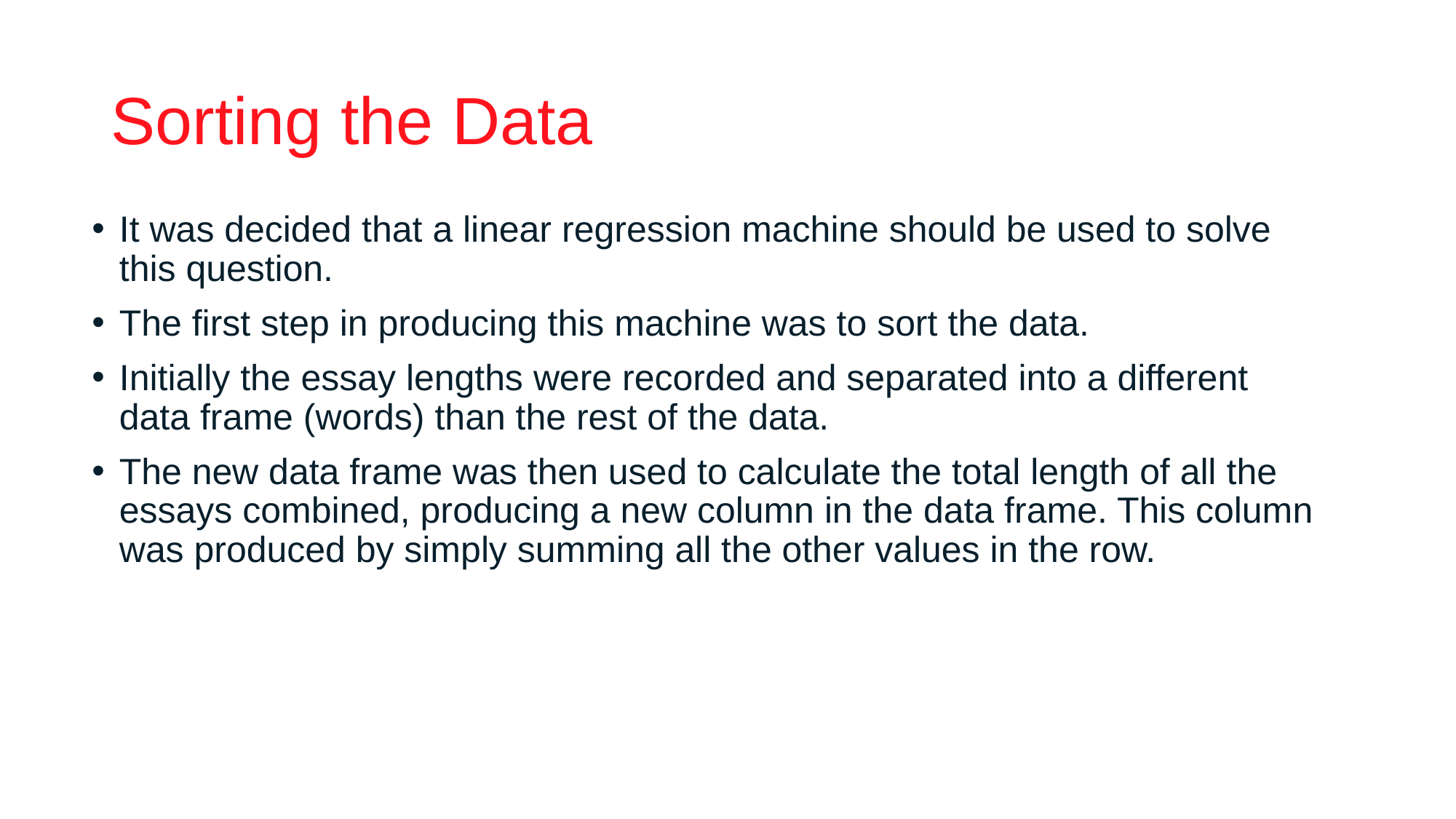

# Sorting the Data
It was decided that a linear regression machine should be used to solve this question.
The first step in producing this machine was to sort the data.
Initially the essay lengths were recorded and separated into a different data frame (words) than the rest of the data.
The new data frame was then used to calculate the total length of all the essays combined, producing a new column in the data frame. This column was produced by simply summing all the other values in the row.